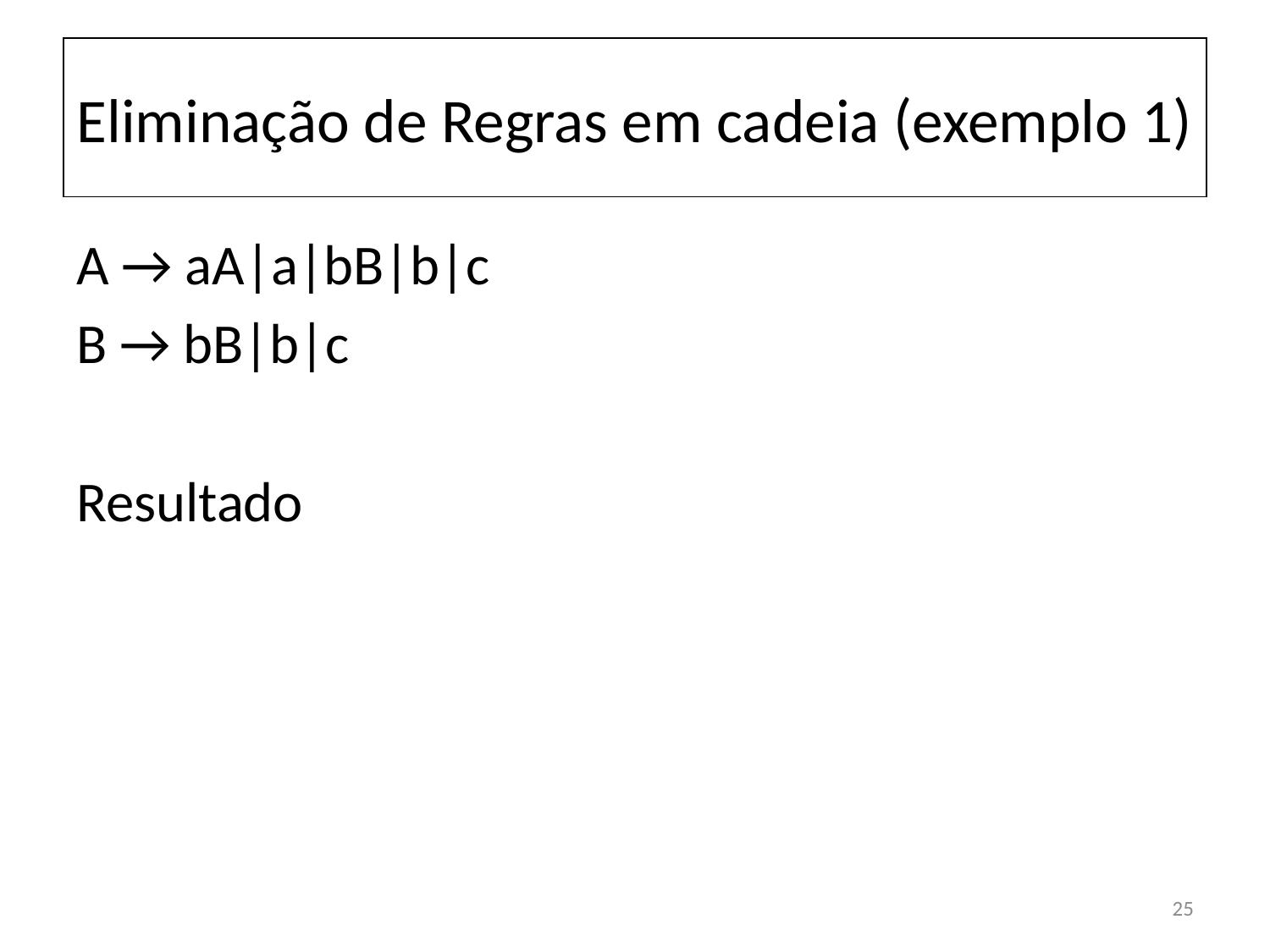

# Eliminação de Regras em cadeia (exemplo 1)
A → aA|a|bB|b|c
B → bB|b|c

Resultado
25